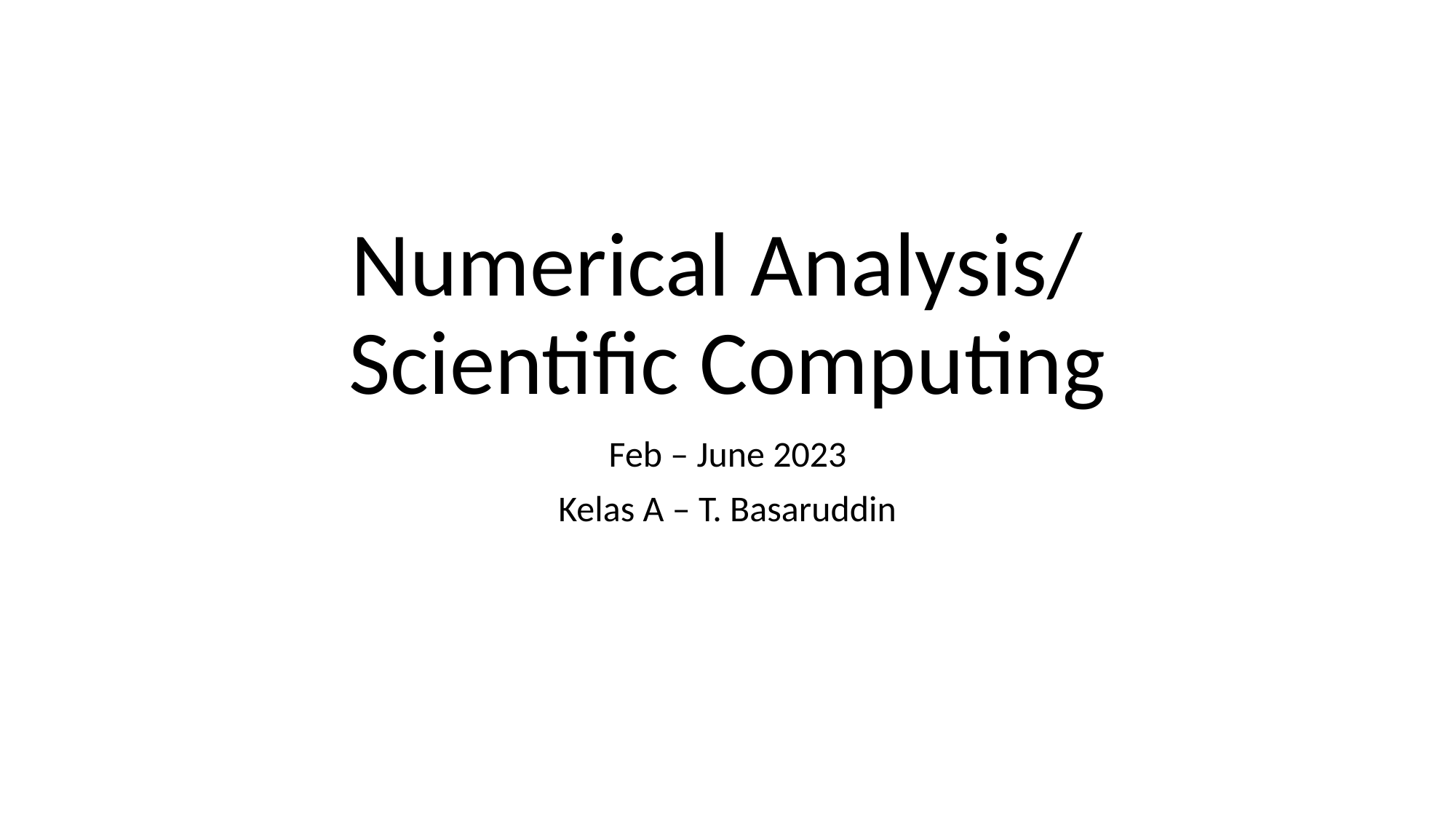

# Numerical Analysis/ Scientific Computing
Feb – June 2023
Kelas A – T. Basaruddin